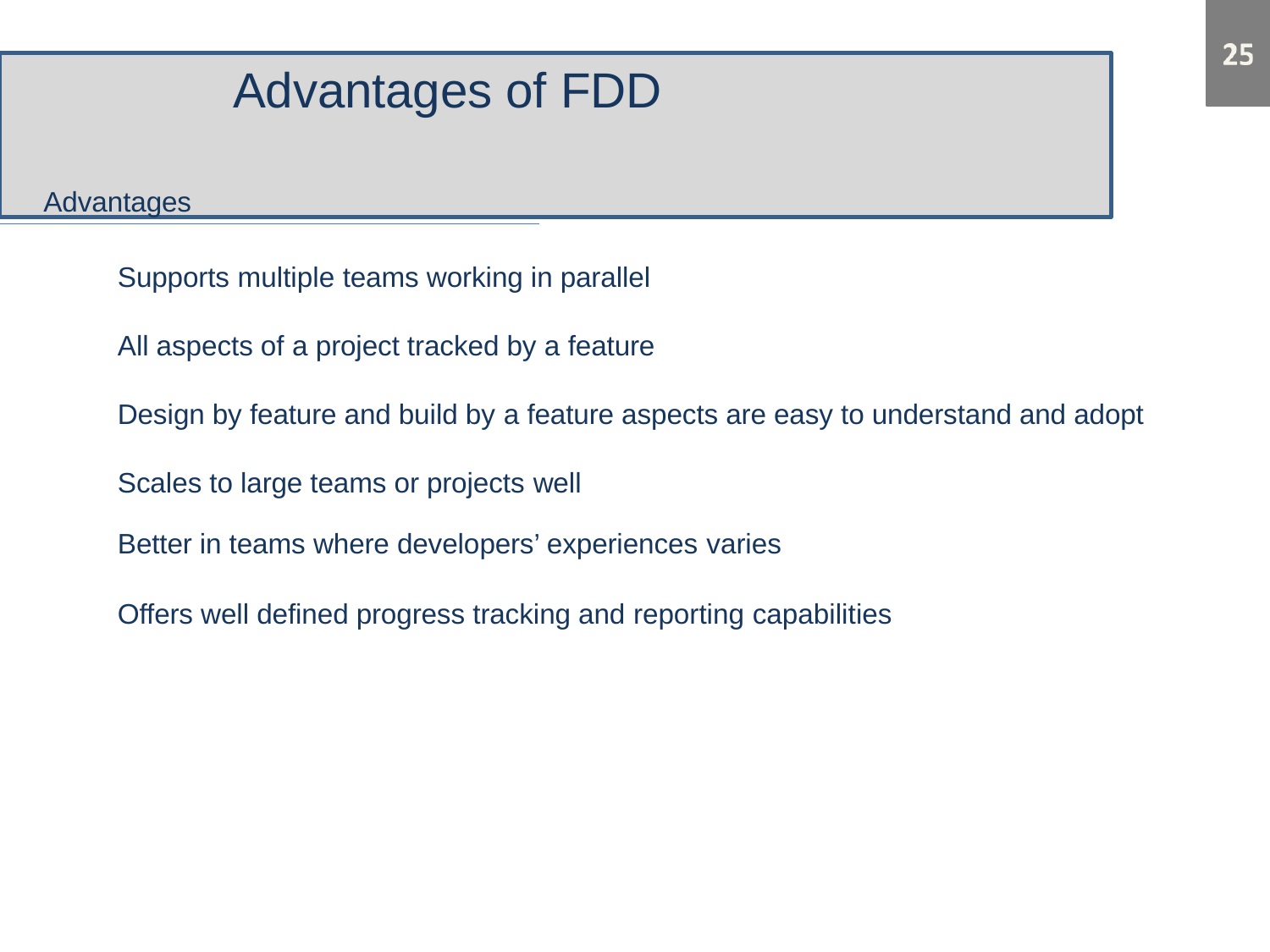

# Advantages of FDD
Advantages
Supports multiple teams working in parallel  All aspects of a project tracked by a feature
Design by feature and build by a feature aspects are easy to understand and adopt  Scales to large teams or projects well
Better in teams where developers’ experiences varies

Offers well defined progress tracking and reporting capabilities